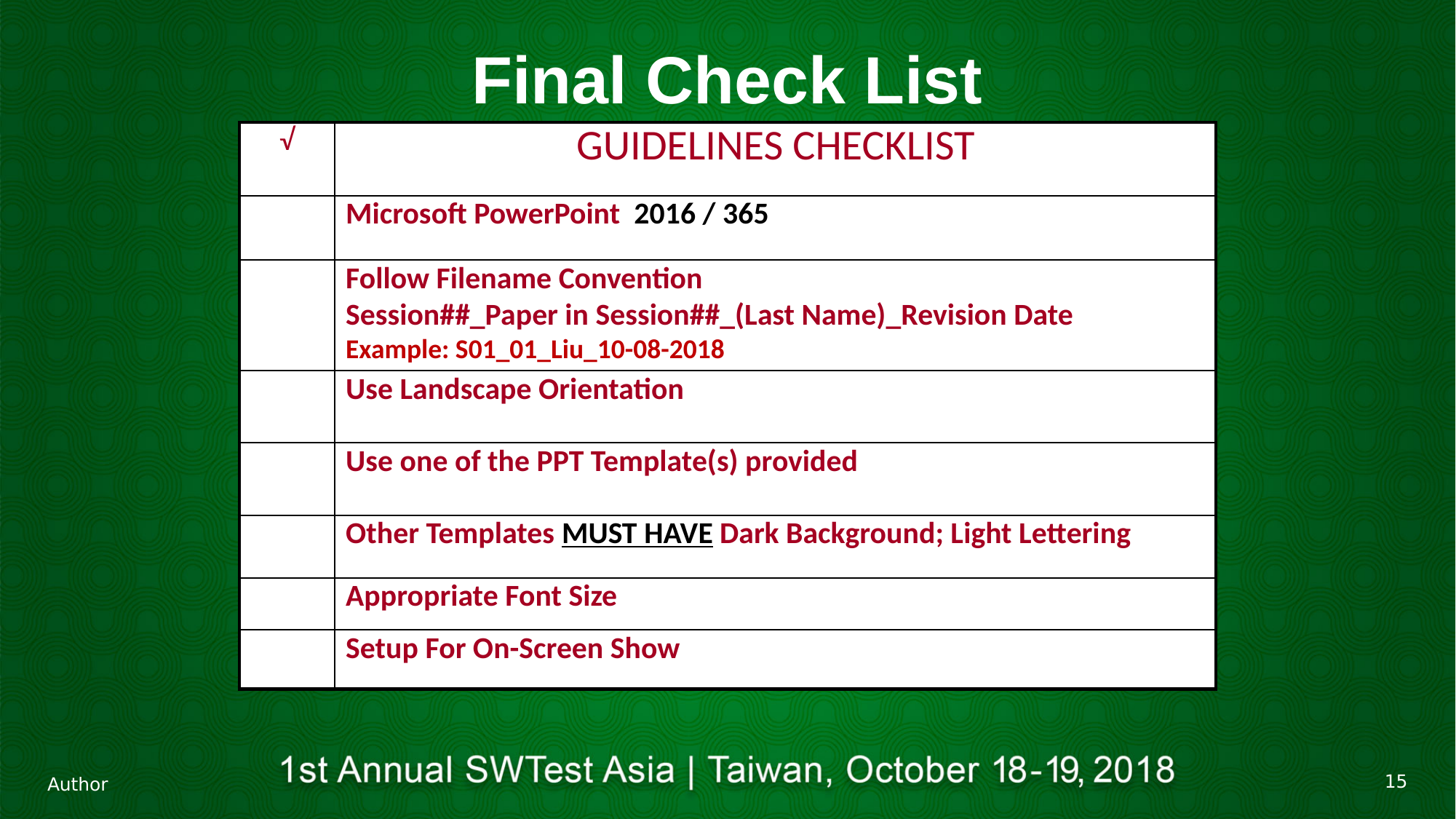

# Final Check List
| √ | GUIDELINES CHECKLIST |
| --- | --- |
|  | Microsoft PowerPoint 2016 / 365 |
|  | Follow Filename Convention Session##\_Paper in Session##\_(Last Name)\_Revision Date Example: S01\_01\_Liu\_10-08-2018 |
|  | Use Landscape Orientation |
|  | Use one of the PPT Template(s) provided |
|  | Other Templates MUST HAVE Dark Background; Light Lettering |
|  | Appropriate Font Size |
|  | Setup For On-Screen Show |
Author
15